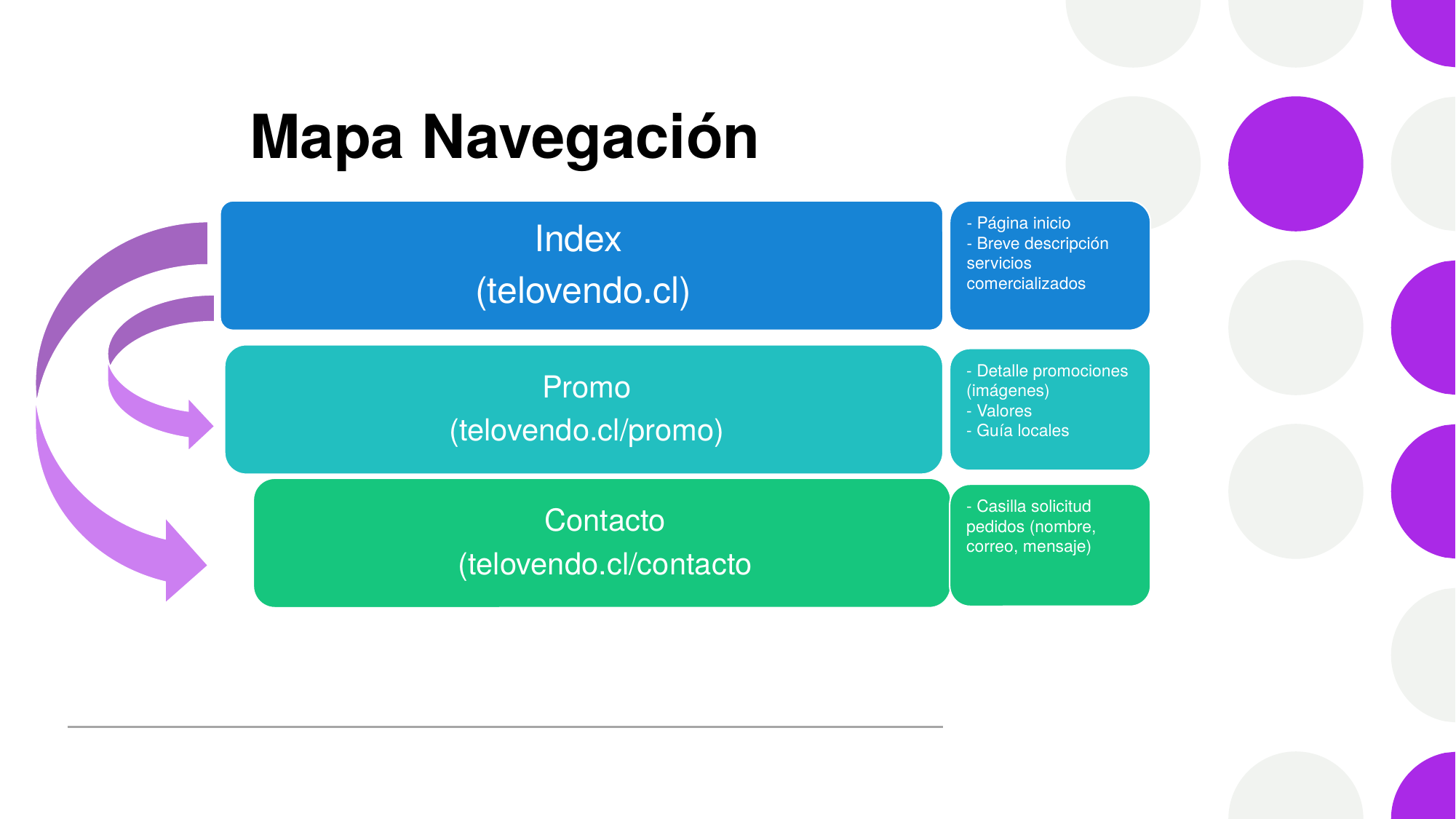

# Mapa Navegación
Index
(telovendo.cl)
Promo
(telovendo.cl/promo)
Contacto
(telovendo.cl/contacto
- Página inicio
- Breve descripción servicios comercializados

- Detalle promociones (imágenes)
- Valores
- Guía locales
- Casilla solicitud pedidos (nombre, correo, mensaje)